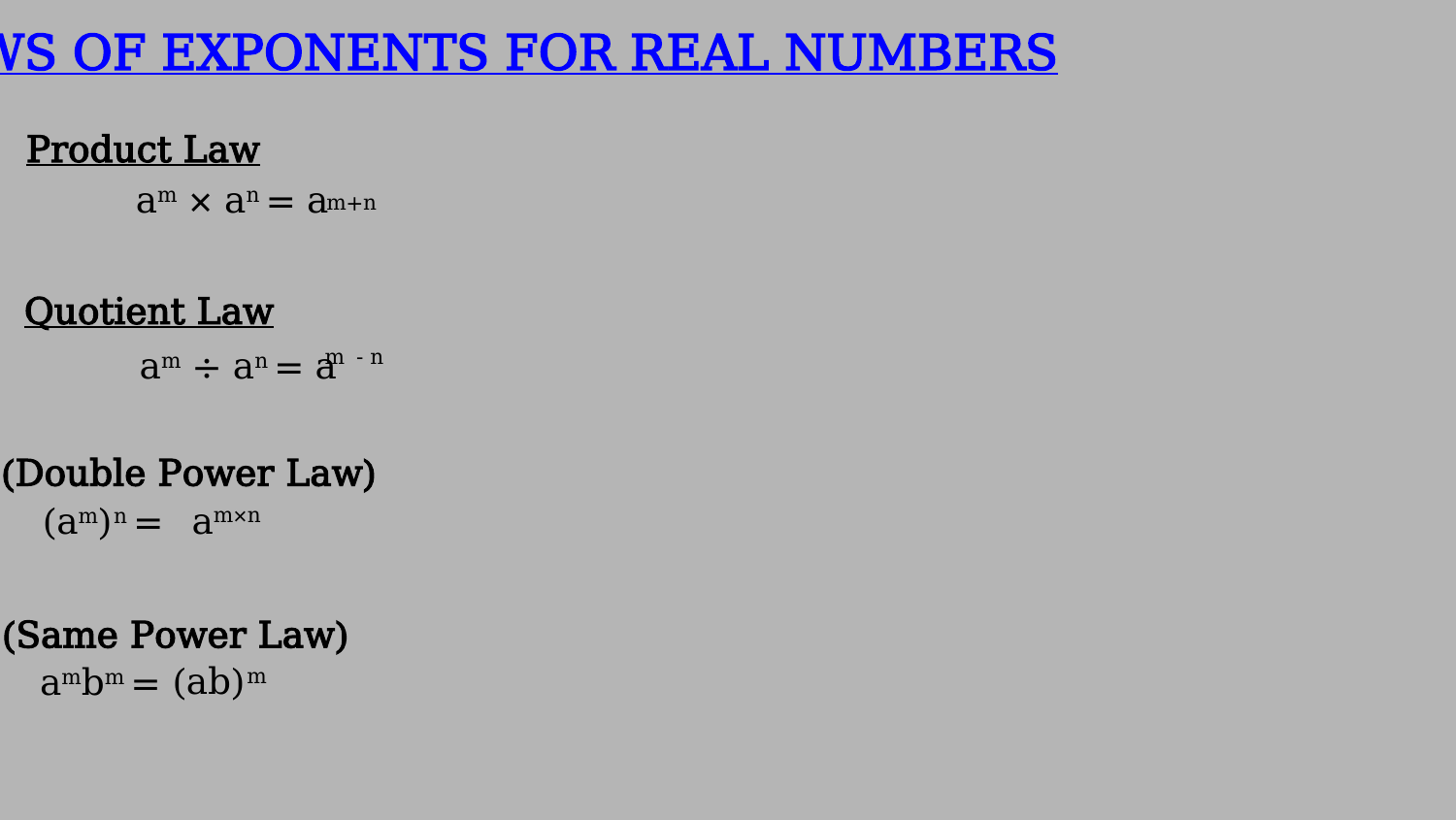

LAWS OF EXPONENTS FOR REAL NUMBERS
Product Law
am × an = a
m+n
Quotient Law
m - n
am ÷ an = a
(Double Power Law)
 am×n
 (am)n =
(Same Power Law)
(ab)m
 ambm =